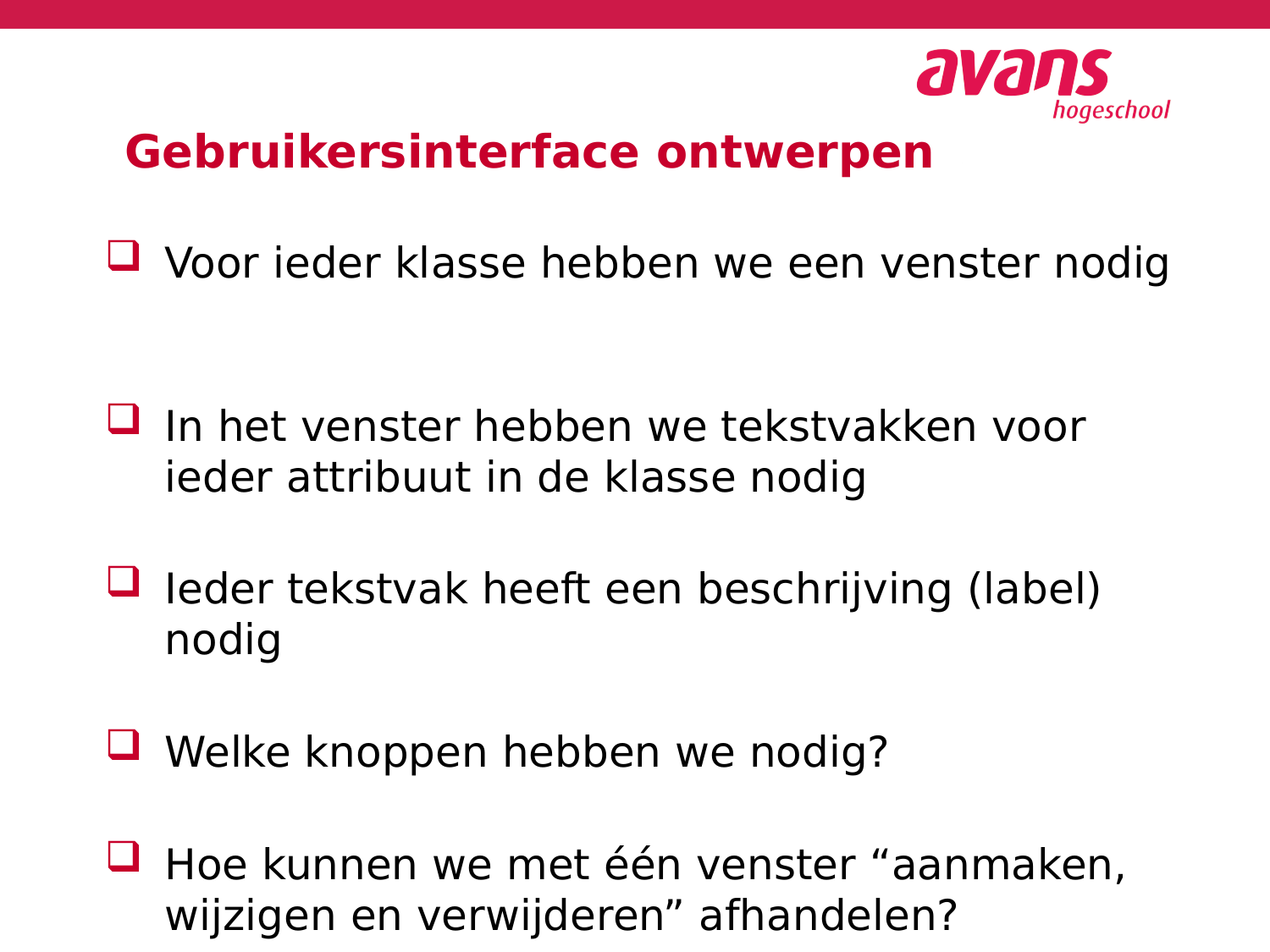

# Gebruikersinterface ontwerpen
Voor ieder klasse hebben we een venster nodig
In het venster hebben we tekstvakken voor ieder attribuut in de klasse nodig
Ieder tekstvak heeft een beschrijving (label) nodig
Welke knoppen hebben we nodig?
Hoe kunnen we met één venster “aanmaken, wijzigen en verwijderen” afhandelen?